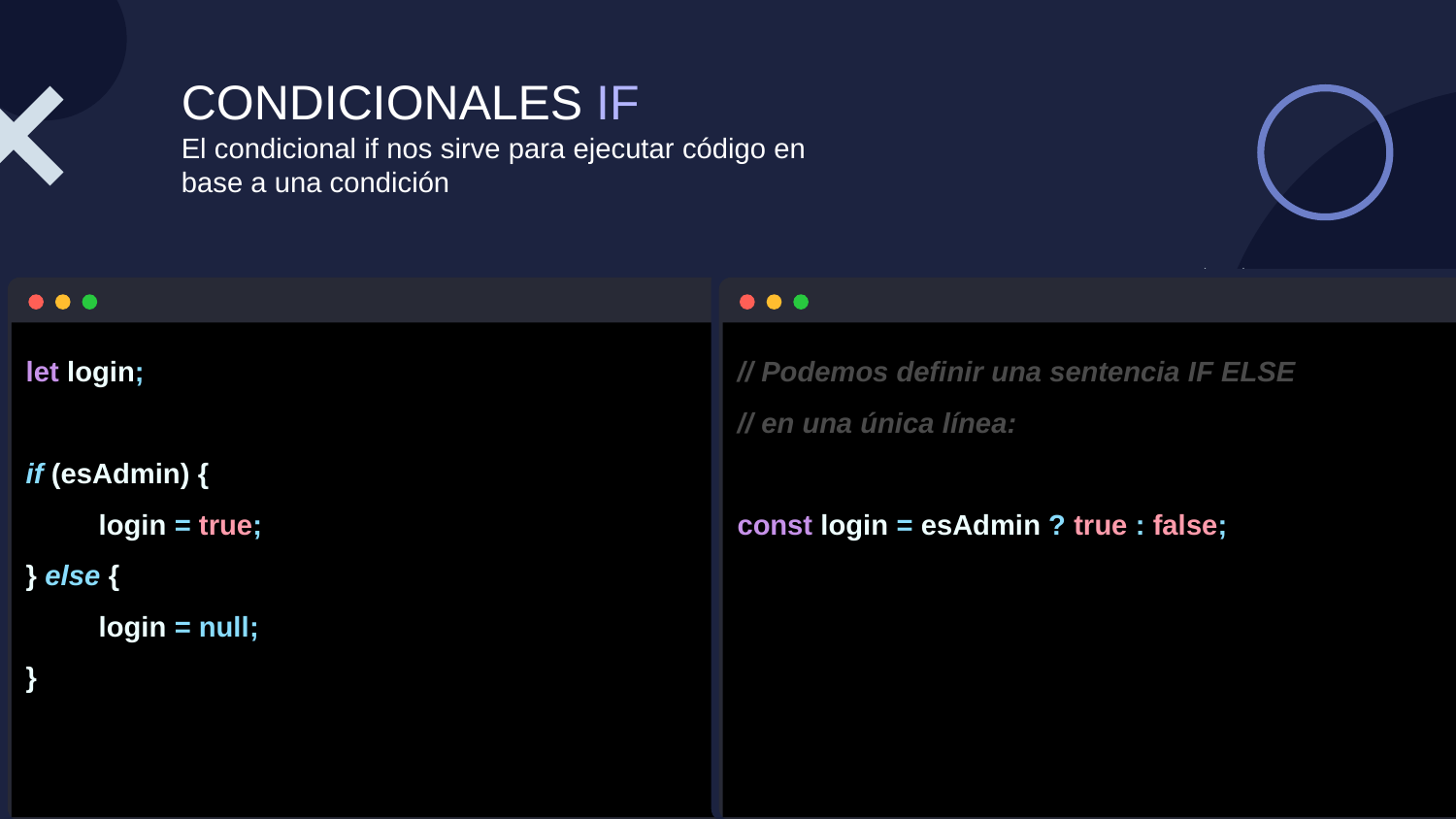

# CONDICIONALES IF
El condicional if nos sirve para ejecutar código en base a una condición

let login;

if (esAdmin) {
login = true;
} else {
login = null;
}

// Podemos definir una sentencia IF ELSE
// en una única línea:

const login = esAdmin ? true : false;